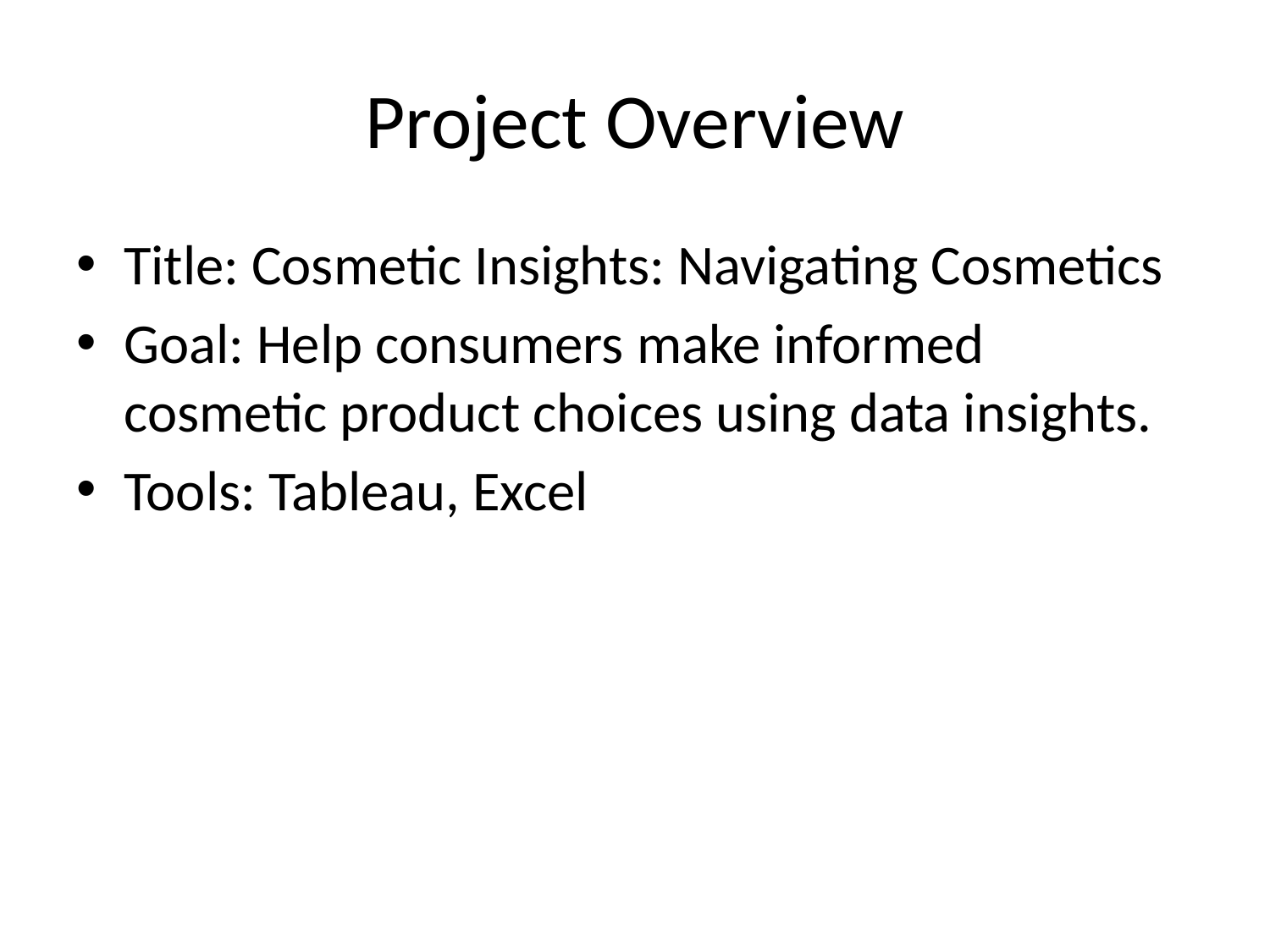

# Project Overview
Title: Cosmetic Insights: Navigating Cosmetics
Goal: Help consumers make informed cosmetic product choices using data insights.
Tools: Tableau, Excel